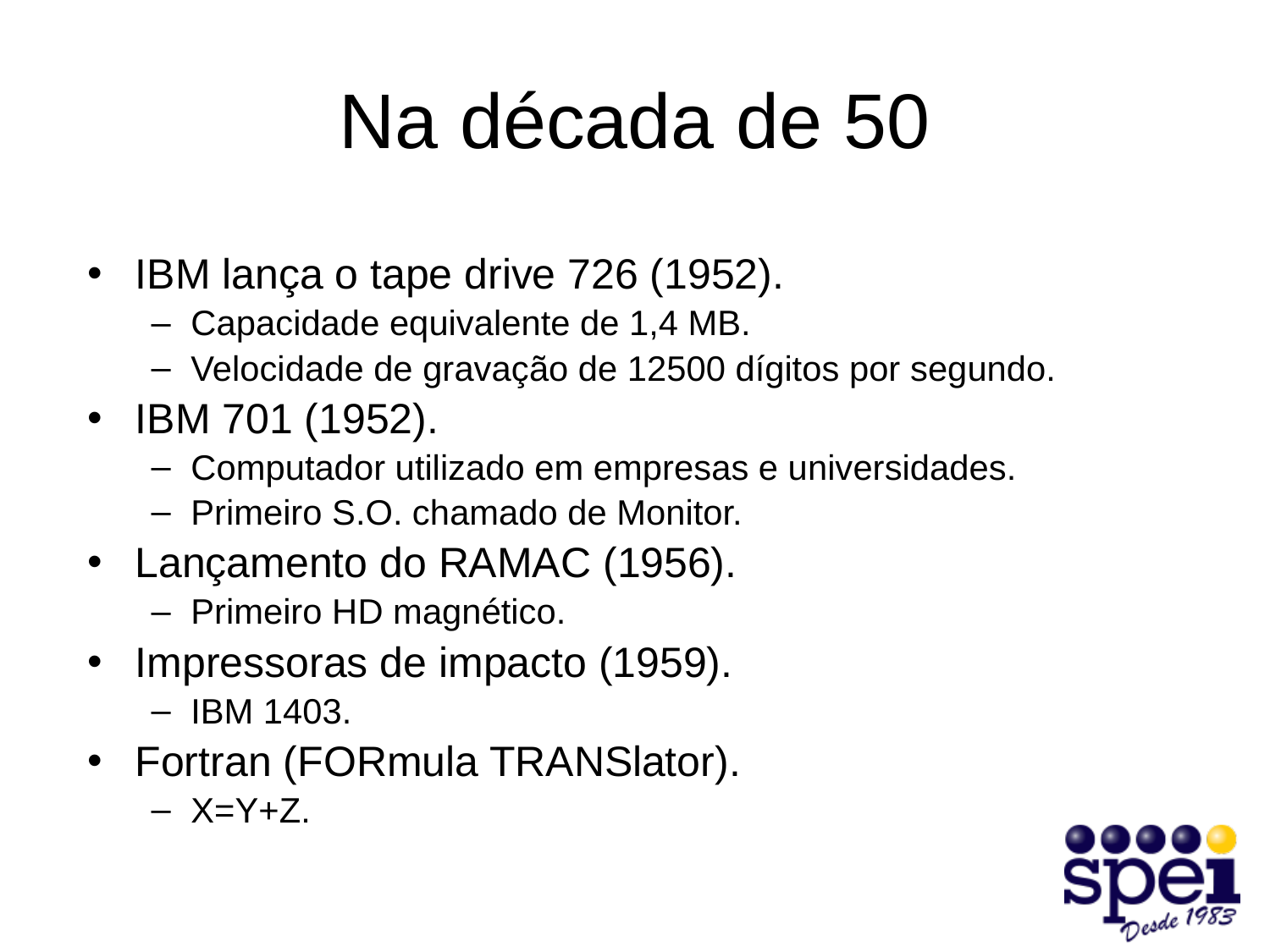

# Na década de 50
IBM lança o tape drive 726 (1952).
Capacidade equivalente de 1,4 MB.
Velocidade de gravação de 12500 dígitos por segundo.
IBM 701 (1952).
Computador utilizado em empresas e universidades.
Primeiro S.O. chamado de Monitor.
Lançamento do RAMAC (1956).
Primeiro HD magnético.
Impressoras de impacto (1959).
IBM 1403.
Fortran (FORmula TRANSlator).
X=Y+Z.